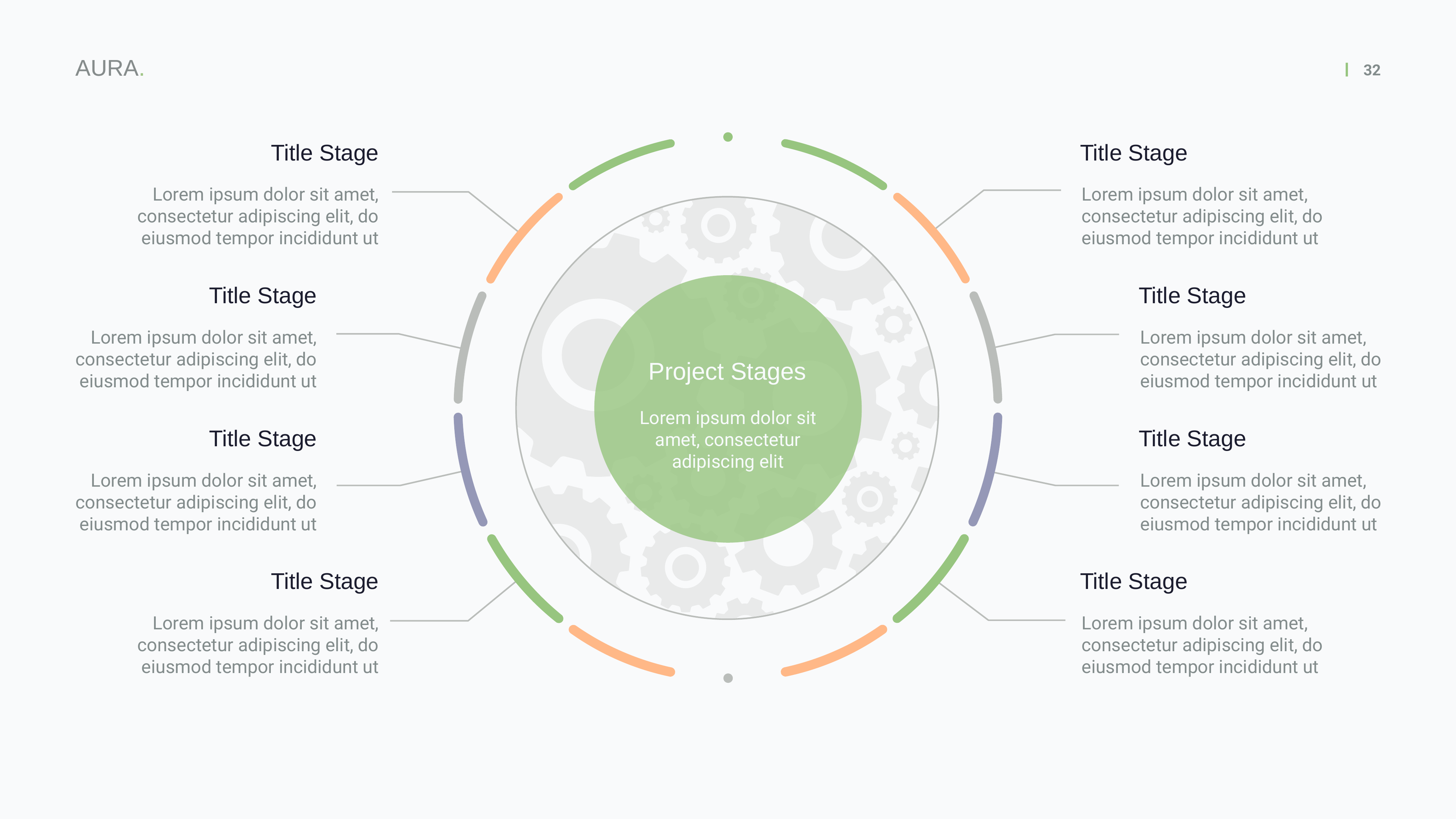

AURA.
32

Title Stage
Title Stage

Lorem ipsum dolor sit amet, consectetur adipiscing elit, do eiusmod tempor incididunt ut
Lorem ipsum dolor sit amet, consectetur adipiscing elit, do eiusmod tempor incididunt ut

Title Stage
Title Stage

Lorem ipsum dolor sit amet, consectetur adipiscing elit, do eiusmod tempor incididunt ut
Lorem ipsum dolor sit amet, consectetur adipiscing elit, do eiusmod tempor incididunt ut

Project Stages
Lorem ipsum dolor sit amet, consectetur adipiscing elit

Title Stage
Title Stage
Lorem ipsum dolor sit amet, consectetur adipiscing elit, do eiusmod tempor incididunt ut
Lorem ipsum dolor sit amet, consectetur adipiscing elit, do eiusmod tempor incididunt ut

Title Stage
Title Stage

Lorem ipsum dolor sit amet, consectetur adipiscing elit, do eiusmod tempor incididunt ut
Lorem ipsum dolor sit amet, consectetur adipiscing elit, do eiusmod tempor incididunt ut